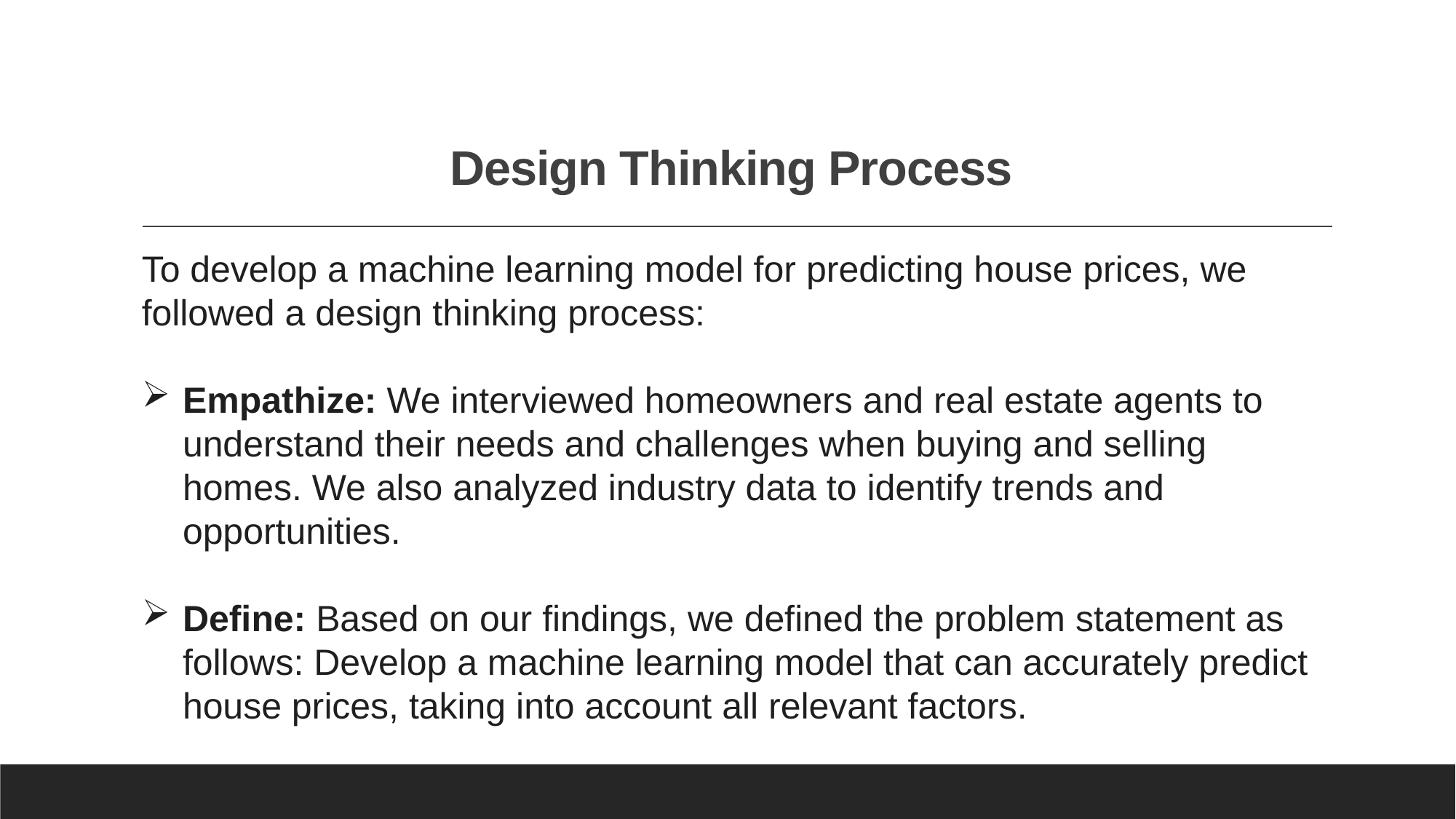

# Design Thinking Process
To develop a machine learning model for predicting house prices, we followed a design thinking process:

Empathize: We interviewed homeowners and real estate agents to understand their needs and challenges when buying and selling homes. We also analyzed industry data to identify trends and opportunities.

Define: Based on our findings, we defined the problem statement as follows: Develop a machine learning model that can accurately predict house prices, taking into account all relevant factors.